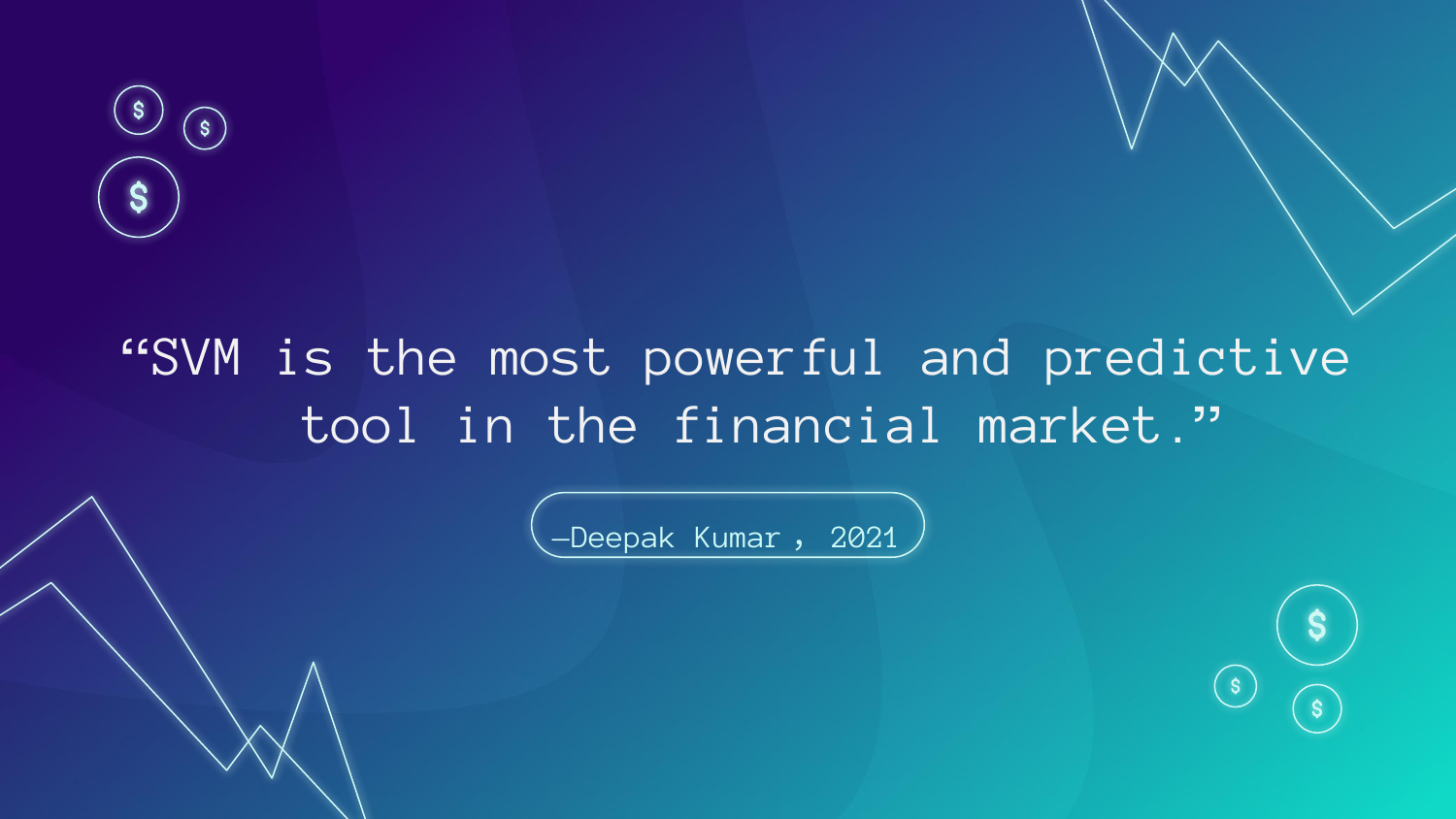

“SVM is the most powerful and predictive tool in the financial market.”

—Deepak Kumar，2021